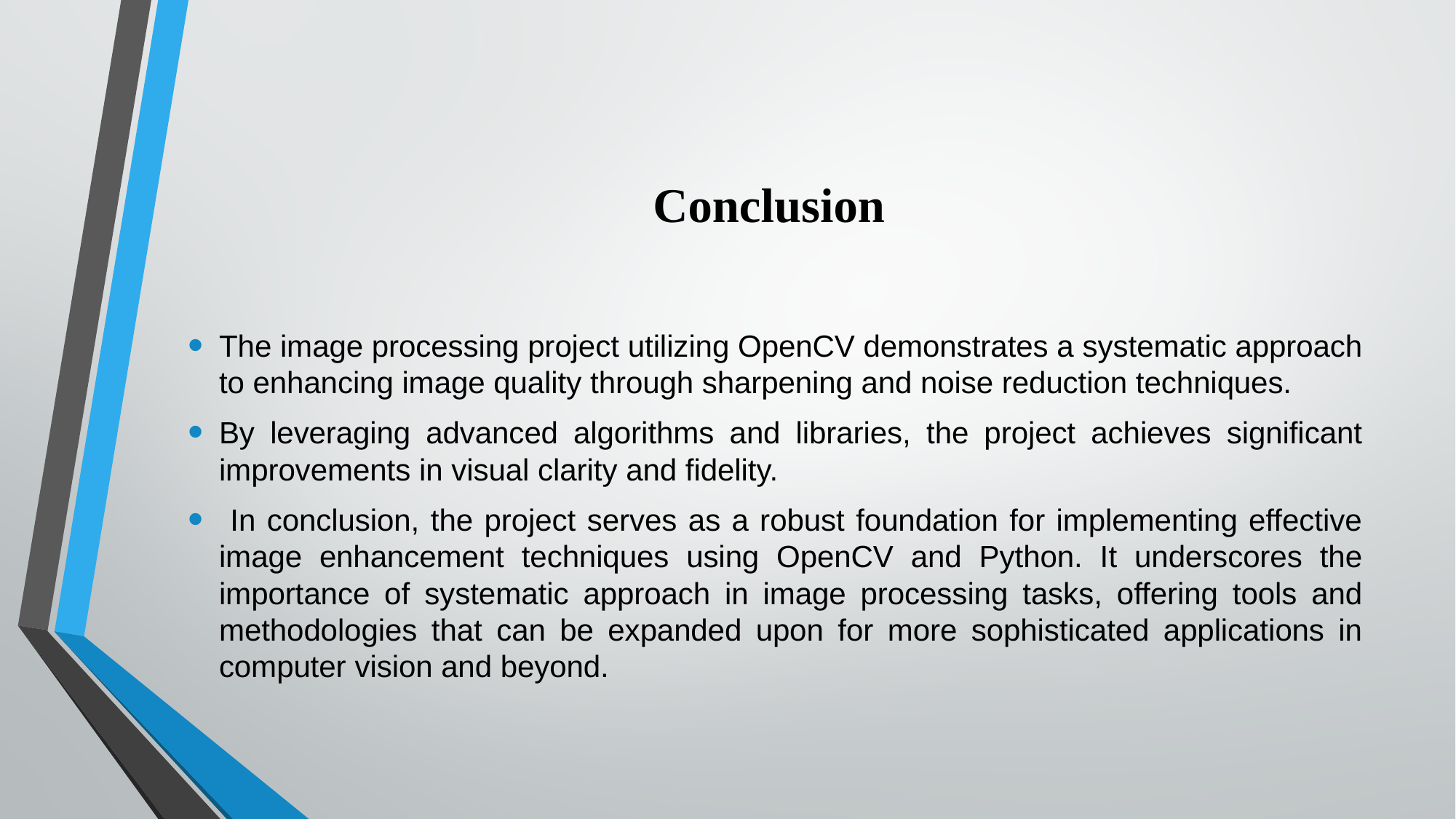

# Conclusion
The image processing project utilizing OpenCV demonstrates a systematic approach to enhancing image quality through sharpening and noise reduction techniques.
By leveraging advanced algorithms and libraries, the project achieves significant improvements in visual clarity and fidelity.
 In conclusion, the project serves as a robust foundation for implementing effective image enhancement techniques using OpenCV and Python. It underscores the importance of systematic approach in image processing tasks, offering tools and methodologies that can be expanded upon for more sophisticated applications in computer vision and beyond.